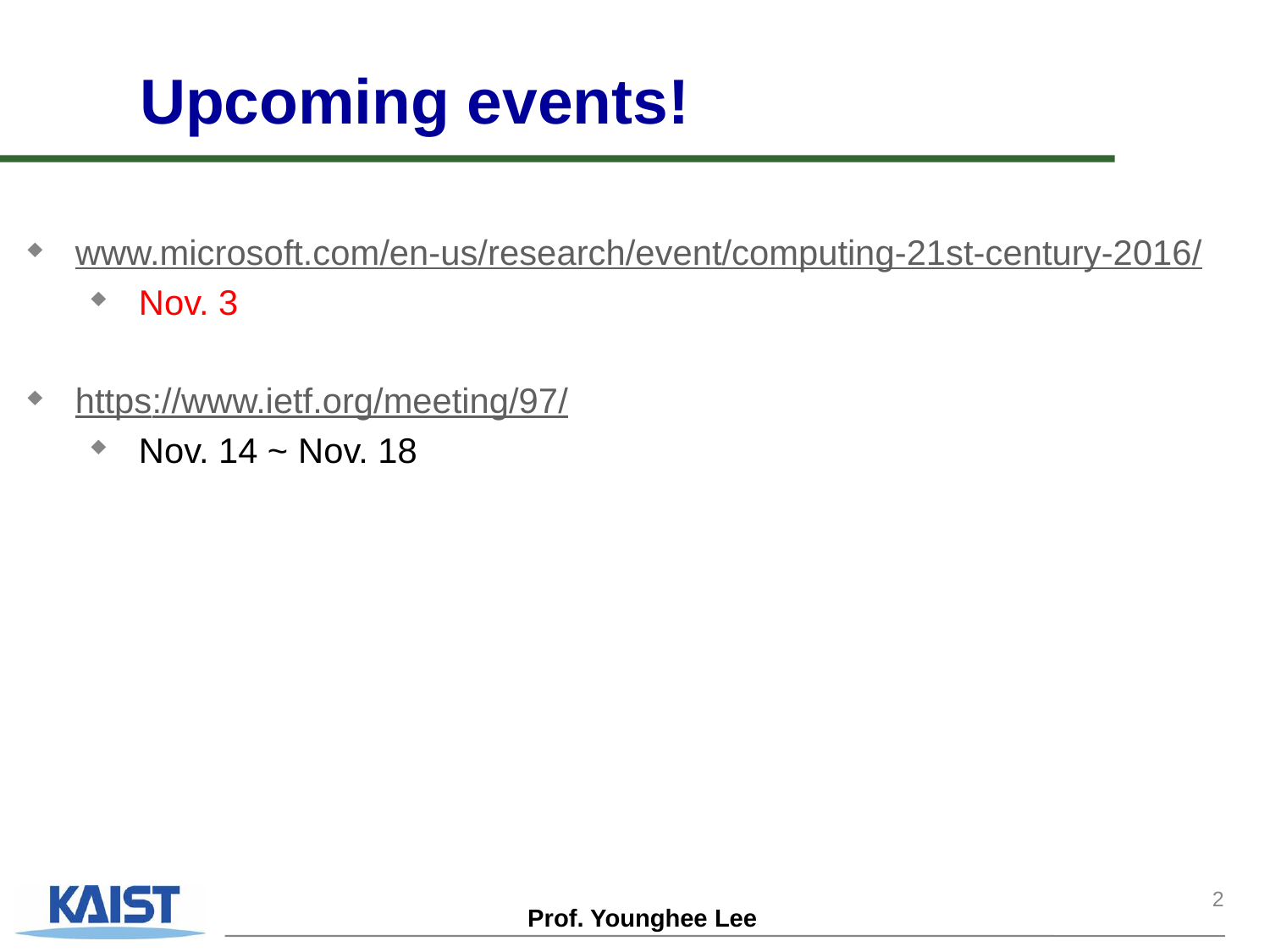

Upcoming events!

www.microsoft.com/en-us/research/event/computing-21st-century-2016/
Nov. 3

https://www.ietf.org/meeting/97/
Nov. 14 ~ Nov. 18

2